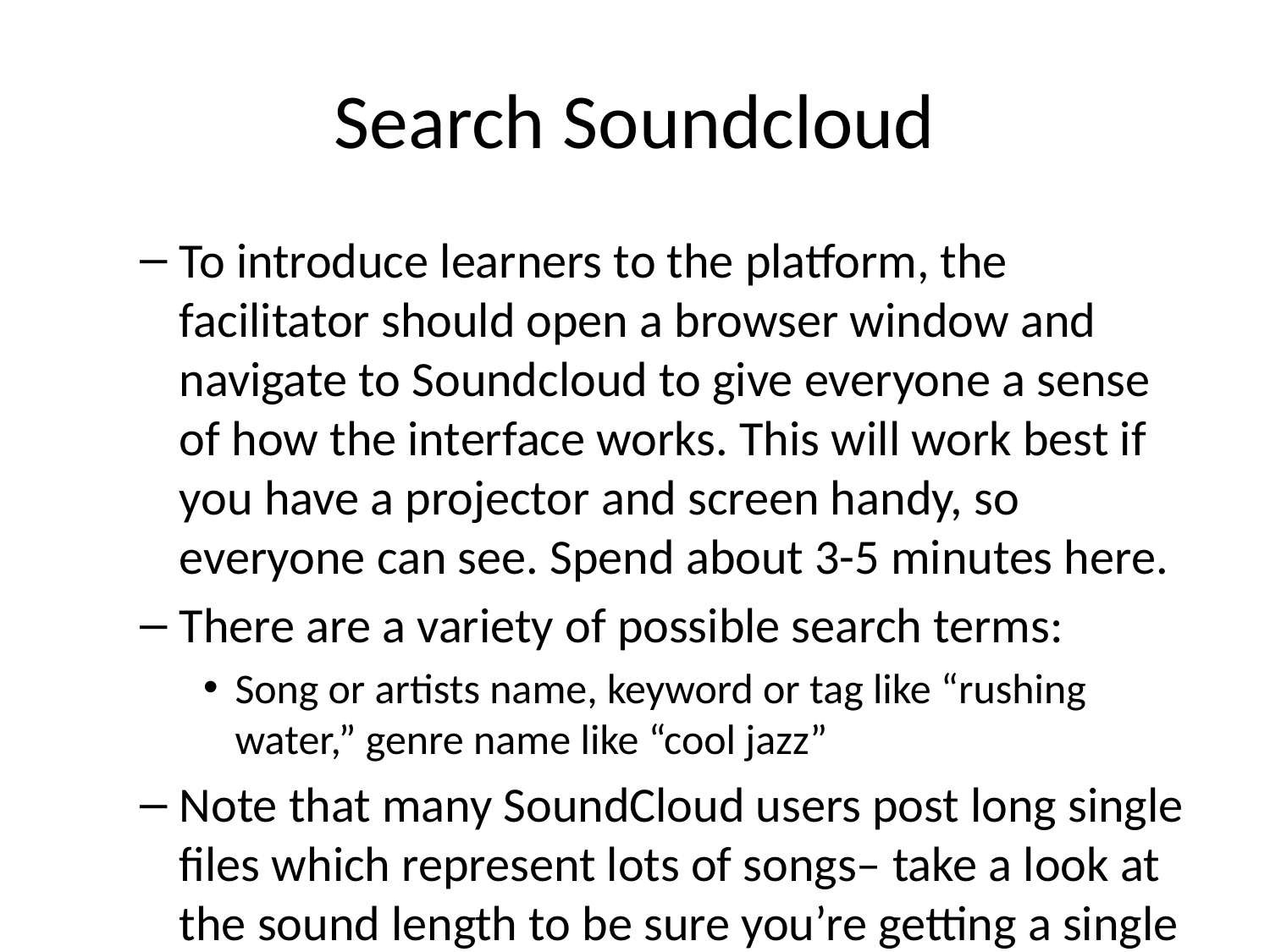

# Search Soundcloud
To introduce learners to the platform, the facilitator should open a browser window and navigate to Soundcloud to give everyone a sense of how the interface works. This will work best if you have a projector and screen handy, so everyone can see. Spend about 3-5 minutes here.
There are a variety of possible search terms:
Song or artists name, keyword or tag like “rushing water,” genre name like “cool jazz”
Note that many SoundCloud users post long single files which represent lots of songs– take a look at the sound length to be sure you’re getting a single sound, not a mix
Point out that Soundcloud is like every other online community. There’s great content there, but you’ll also find the occasional words and pictures that are offensive to learners. Explain this to learners:
Everyone should feel safe on the Open Web, so we should follow some common sense rules about search in our learning space. Do your best to avoid inappropriate material. If offensive words, pictures, music, etc show up as part of your search results or in the comments, click away from them and concentrate on finding material you can use for this project.
Search! Ask learners to bookmark selected songs or copy and paste the URLs - or Web addresses - into another document so they can get back to them easily. Demonstrate how to bookmark.
Ask learners to write their song descriptions along with the links. Suggest that learners use a simple text editor and provide a demo. * Also remind learners to include attributions, and discuss the importance of citing creators.